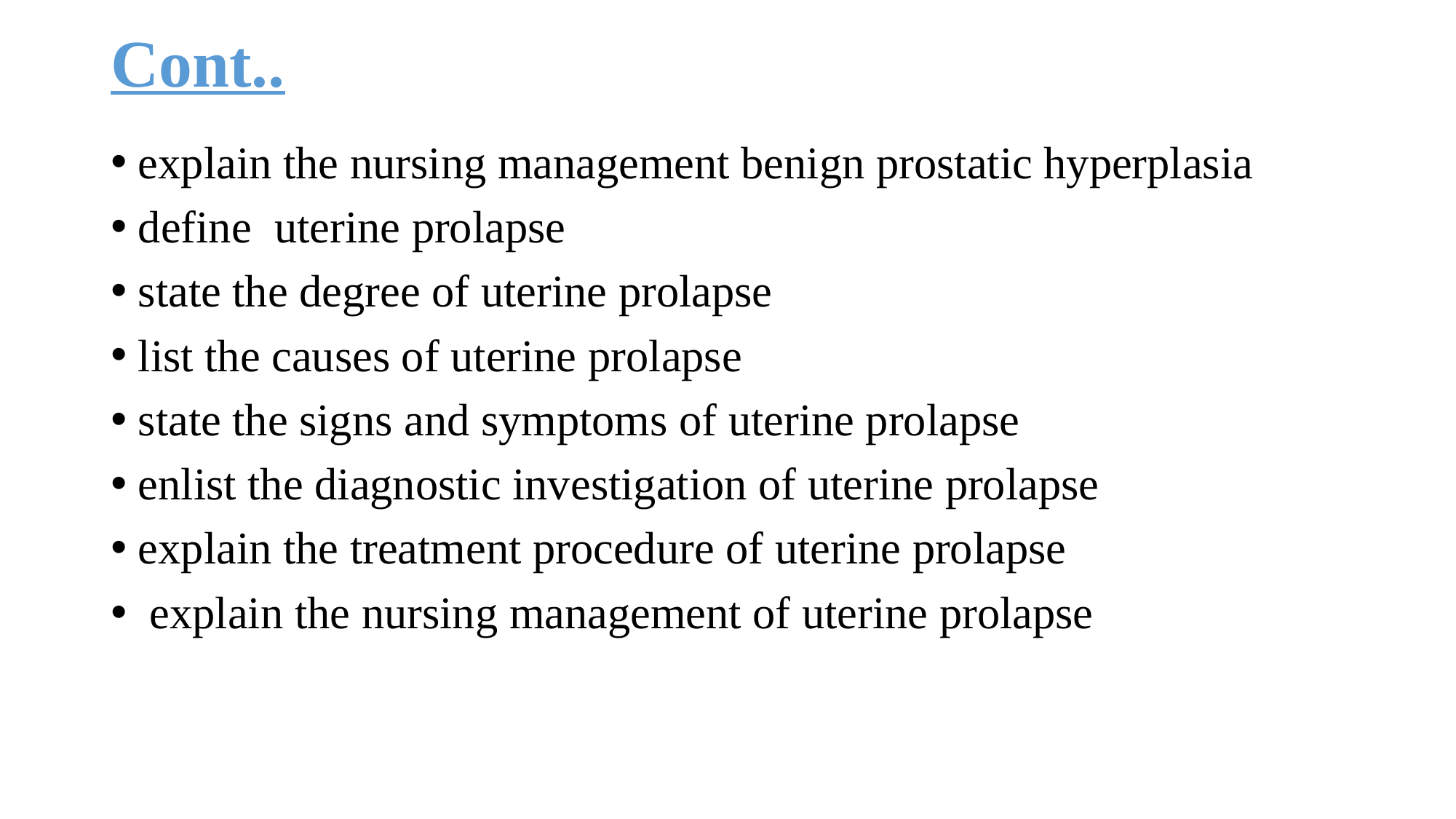

# Cont..
explain the nursing management benign prostatic hyperplasia
define  uterine prolapse
state the degree of uterine prolapse
list the causes of uterine prolapse
state the signs and symptoms of uterine prolapse
enlist the diagnostic investigation of uterine prolapse
explain the treatment procedure of uterine prolapse
 explain the nursing management of uterine prolapse